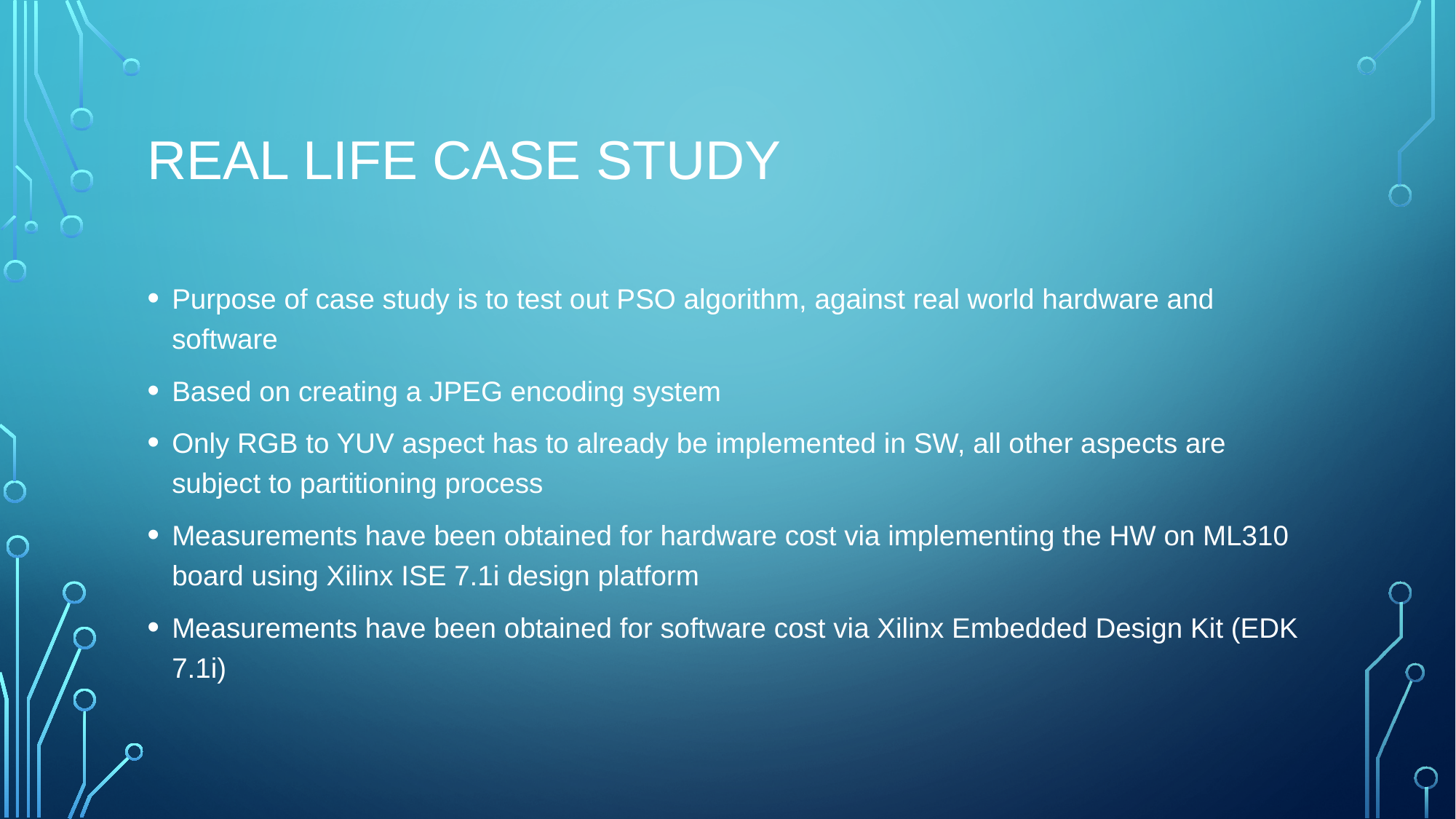

# Real life Case study
Purpose of case study is to test out PSO algorithm, against real world hardware and software
Based on creating a JPEG encoding system
Only RGB to YUV aspect has to already be implemented in SW, all other aspects are subject to partitioning process
Measurements have been obtained for hardware cost via implementing the HW on ML310 board using Xilinx ISE 7.1i design platform
Measurements have been obtained for software cost via Xilinx Embedded Design Kit (EDK 7.1i)